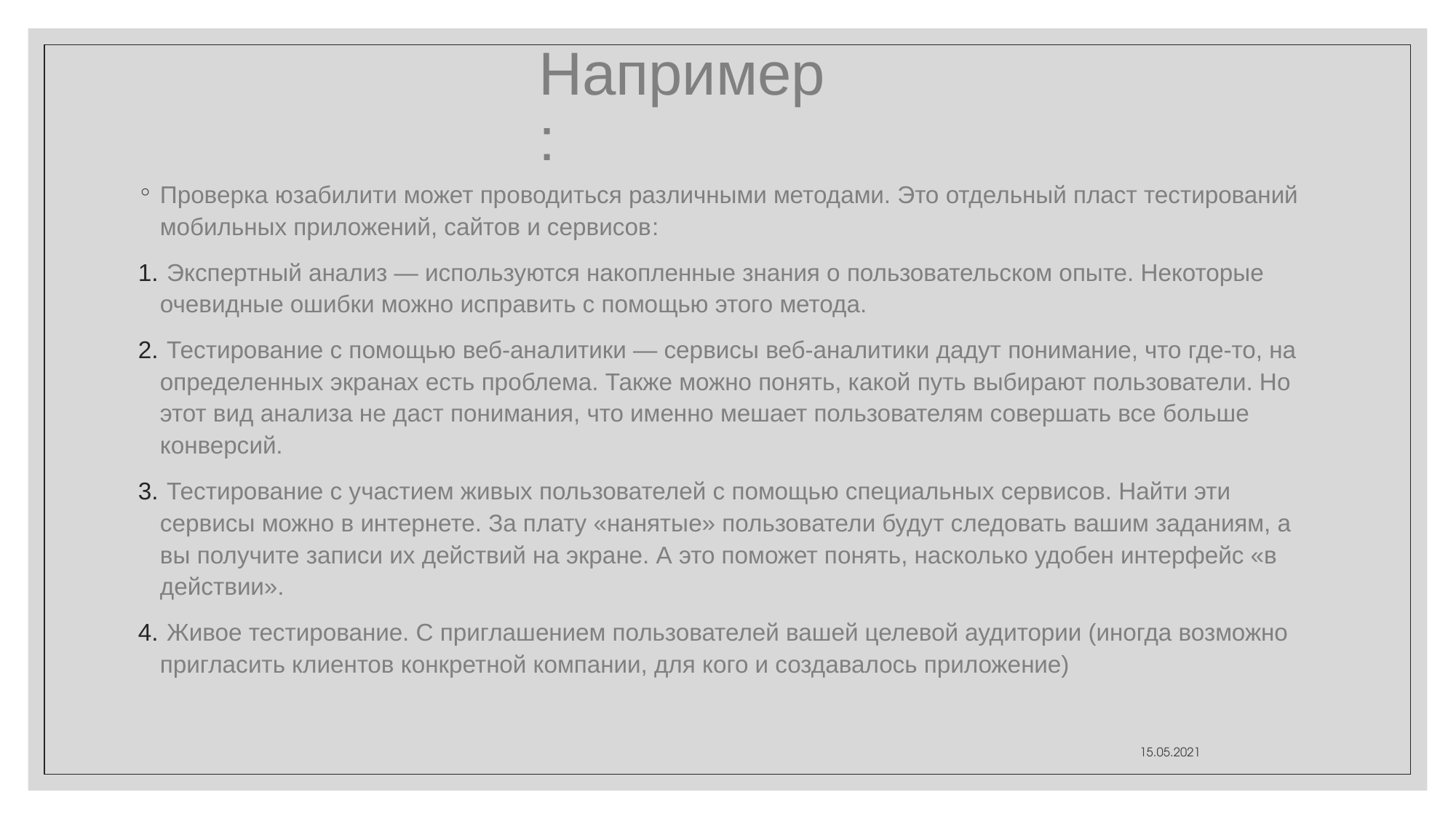

# Например:
Проверка юзабилити может проводиться различными методами. Это отдельный пласт тестирований мобильных приложений, сайтов и сервисов:
 Экспертный анализ — используются накопленные знания о пользовательском опыте. Некоторые очевидные ошибки можно исправить с помощью этого метода.
 Тестирование с помощью веб-аналитики — сервисы веб-аналитики дадут понимание, что где-то, на определенных экранах есть проблема. Также можно понять, какой путь выбирают пользователи. Но этот вид анализа не даст понимания, что именно мешает пользователям совершать все больше конверсий.
 Тестирование с участием живых пользователей с помощью специальных сервисов. Найти эти сервисы можно в интернете. За плату «нанятые» пользователи будут следовать вашим заданиям, а вы получите записи их действий на экране. А это поможет понять, насколько удобен интерфейс «в действии».
 Живое тестирование. С приглашением пользователей вашей целевой аудитории (иногда возможно пригласить клиентов конкретной компании, для кого и создавалось приложение)

15.05.2021